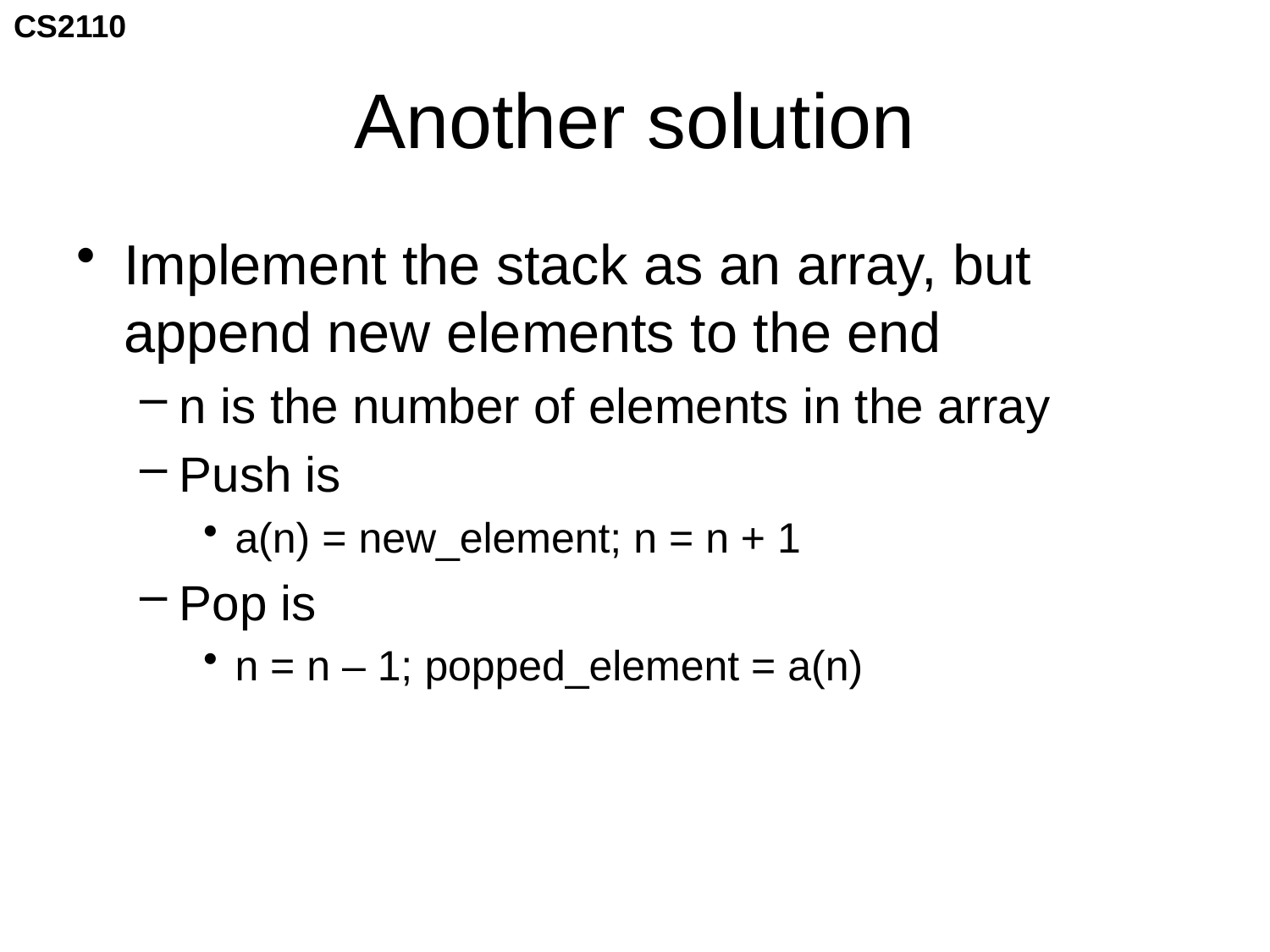

# Another solution
Implement the stack as an array, but append new elements to the end
n is the number of elements in the array
Push is
a(n) = new_element; n = n + 1
Pop is
n = n – 1; popped_element = a(n)